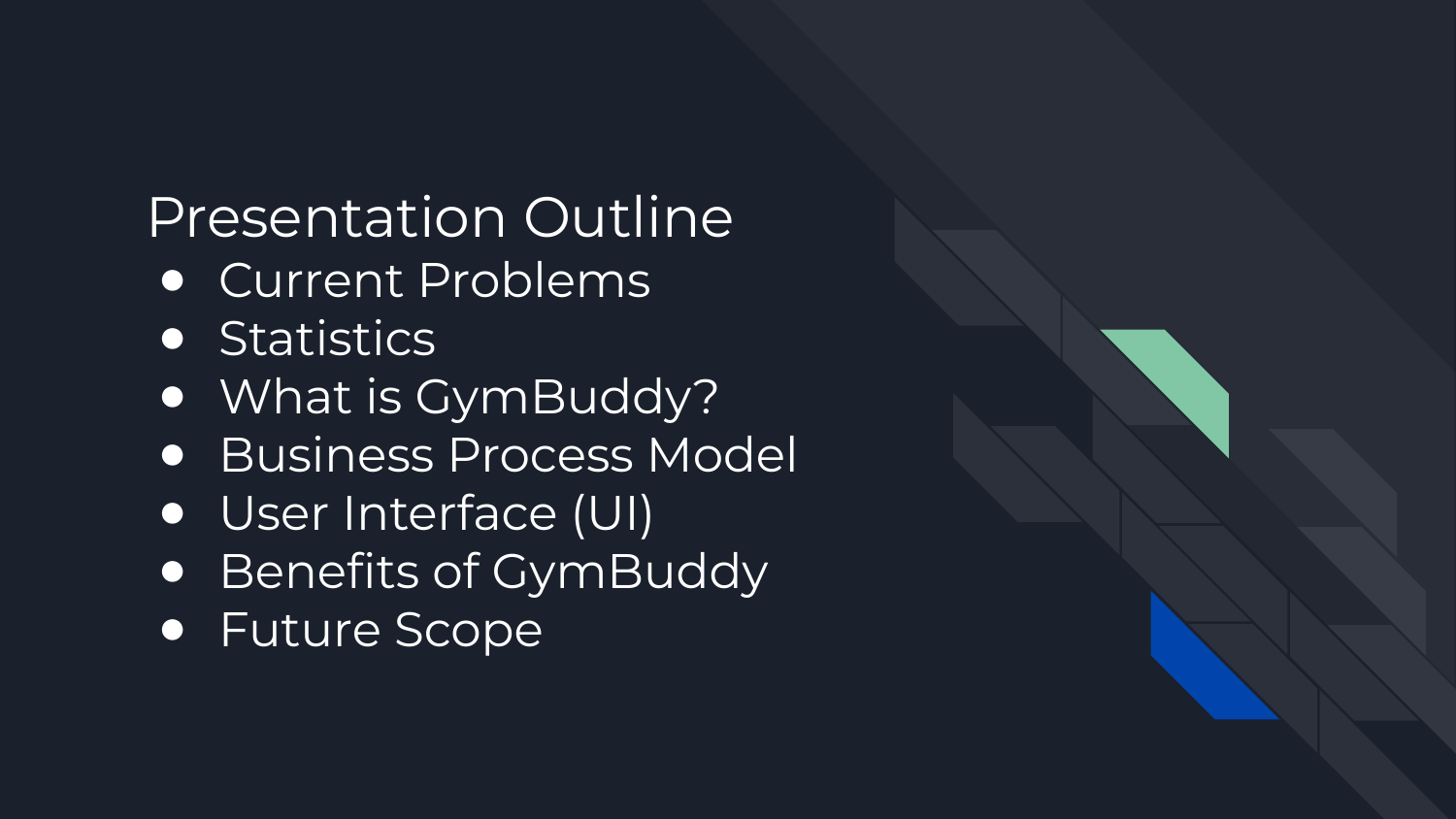

# Presentation Outline
Current Problems
Statistics
What is GymBuddy?
Business Process Model
User Interface (UI)
Benefits of GymBuddy
Future Scope